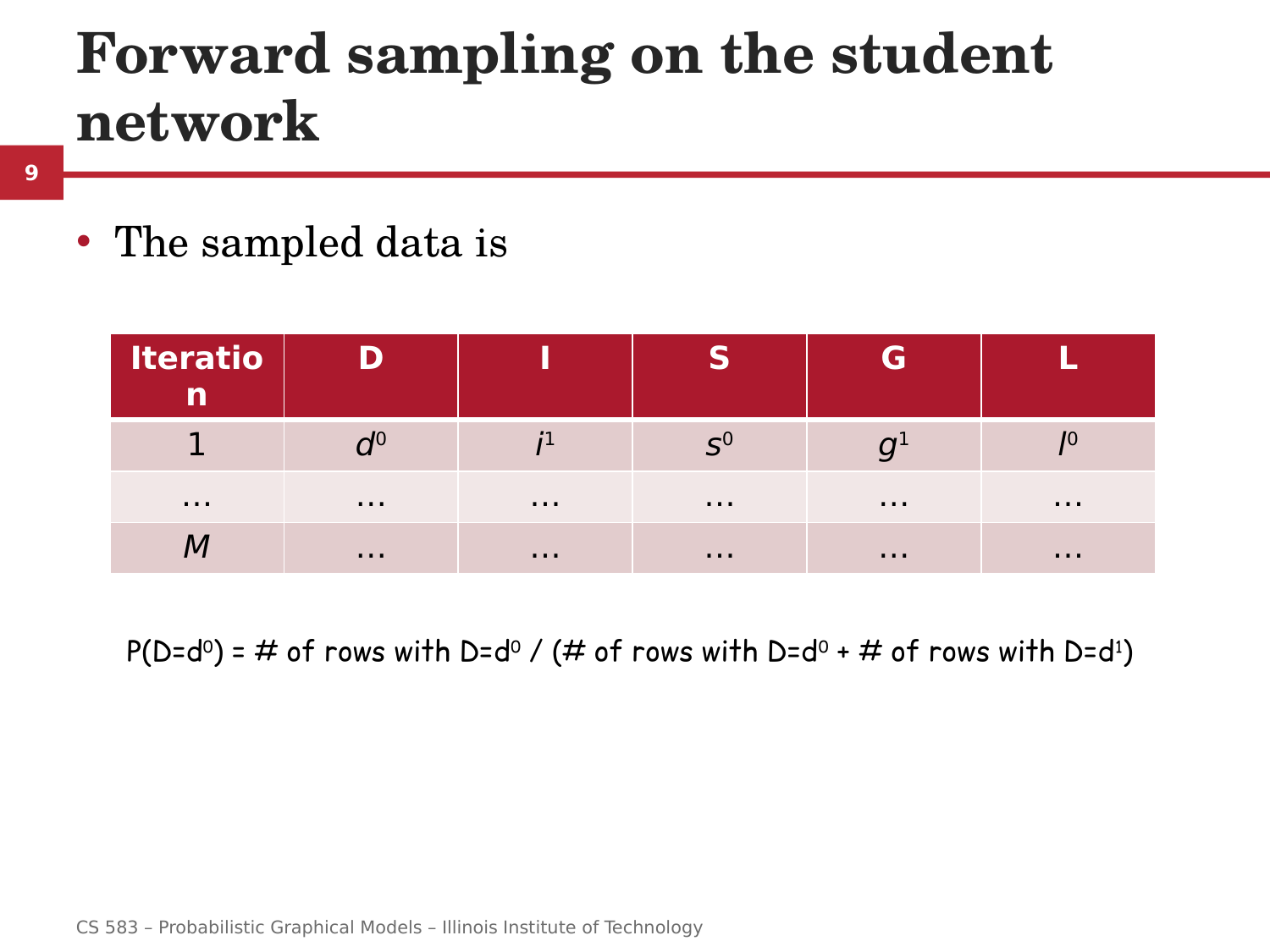

# Forward sampling on the student network
The sampled data is
| Iteration | D | I | S | G | L |
| --- | --- | --- | --- | --- | --- |
| 1 | d0 | i1 | s0 | g1 | l0 |
| … | … | … | … | … | … |
| M | … | … | … | … | … |
P(D=d0) = # of rows with D=d0 / (# of rows with D=d0 + # of rows with D=d1)
9
CS 583 – Probabilistic Graphical Models – Illinois Institute of Technology